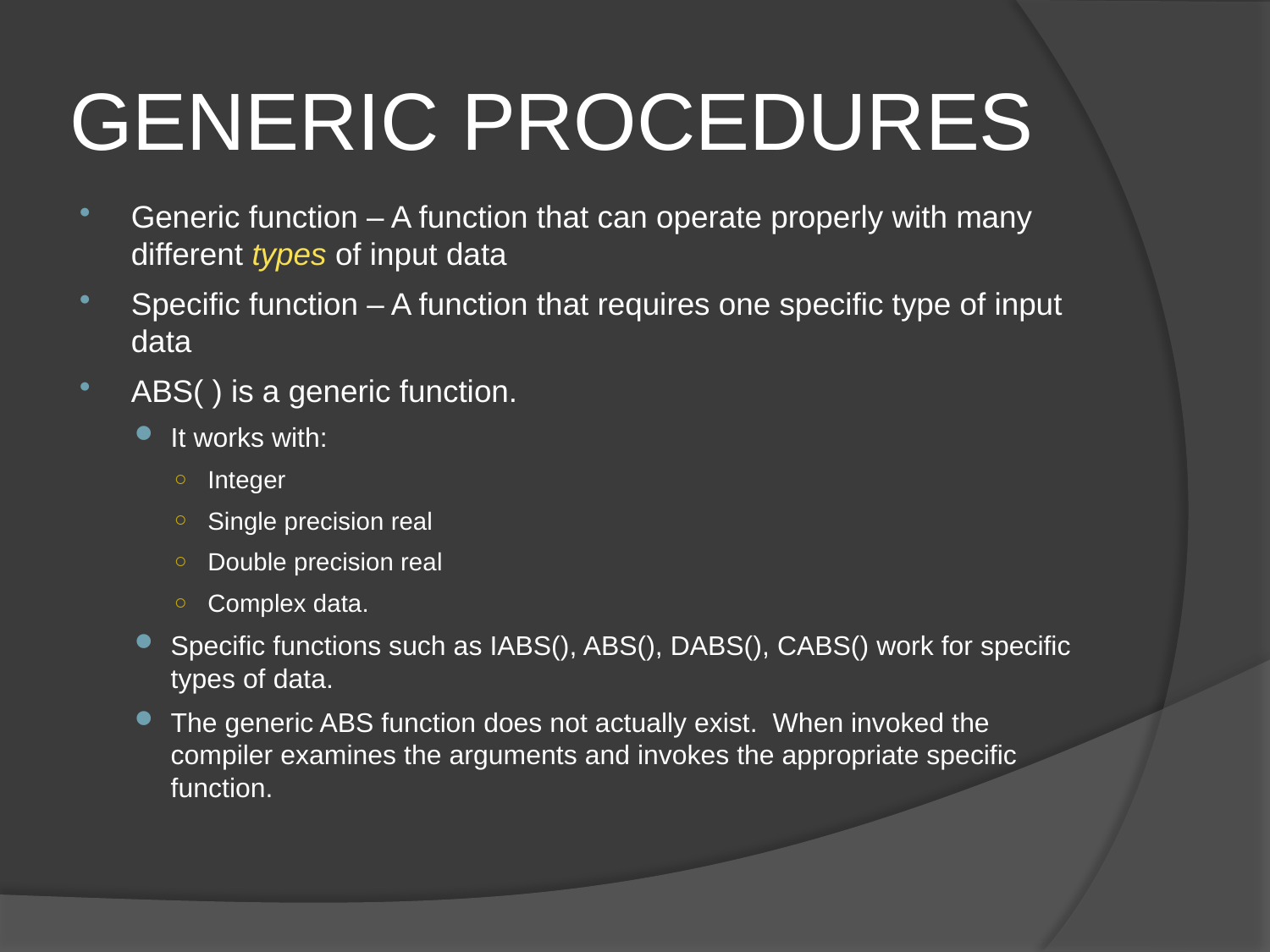

# GENERIC PROCEDURES
Generic function – A function that can operate properly with many different types of input data
Specific function – A function that requires one specific type of input data
ABS( ) is a generic function.
It works with:
Integer
Single precision real
Double precision real
Complex data.
Specific functions such as IABS(), ABS(), DABS(), CABS() work for specific types of data.
The generic ABS function does not actually exist.  When invoked the compiler examines the arguments and invokes the appropriate specific function.